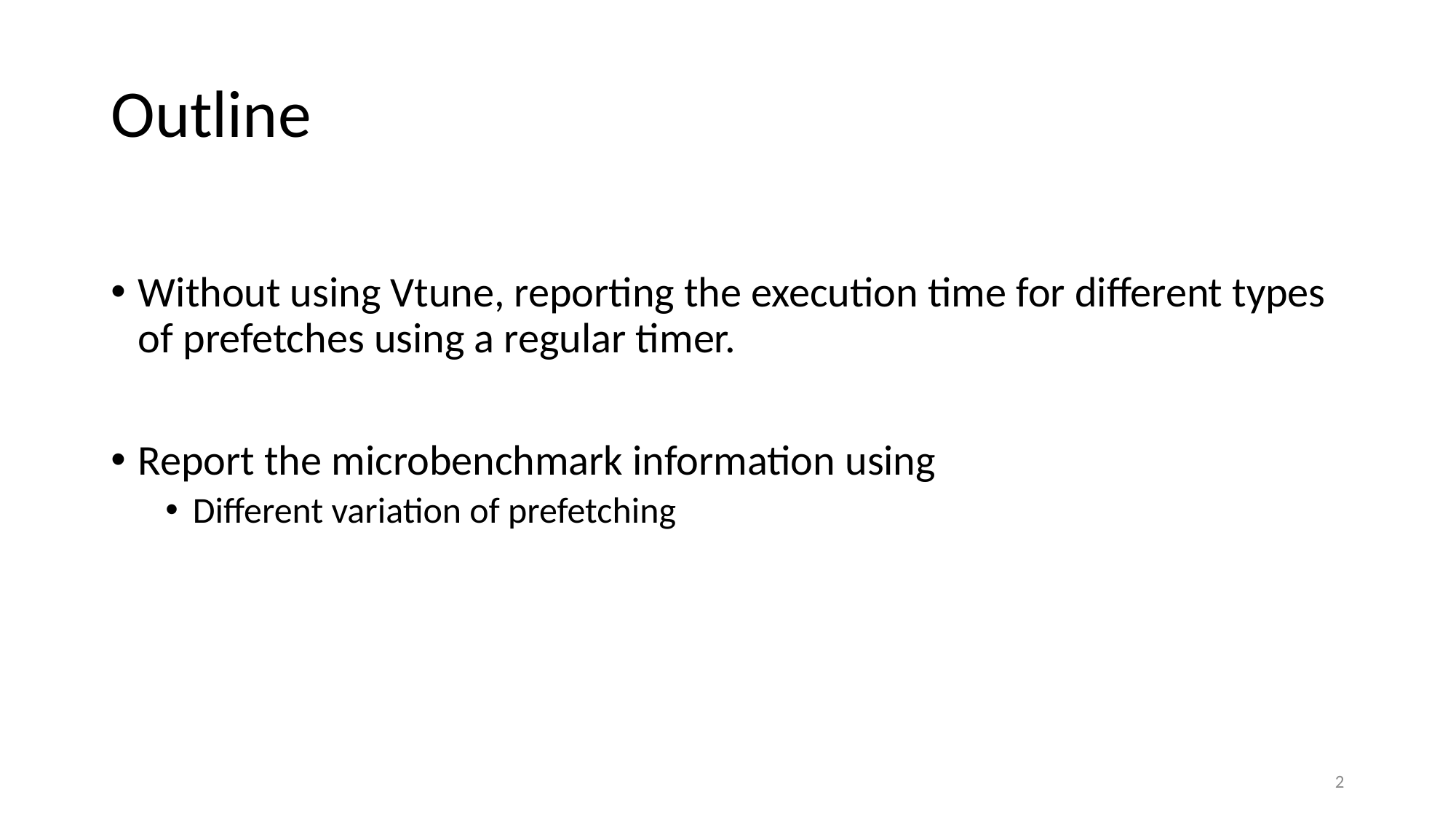

# Outline

Without using Vtune, reporting the execution time for different types of prefetches using a regular timer.

Report the microbenchmark information using
Different variation of prefetching
2